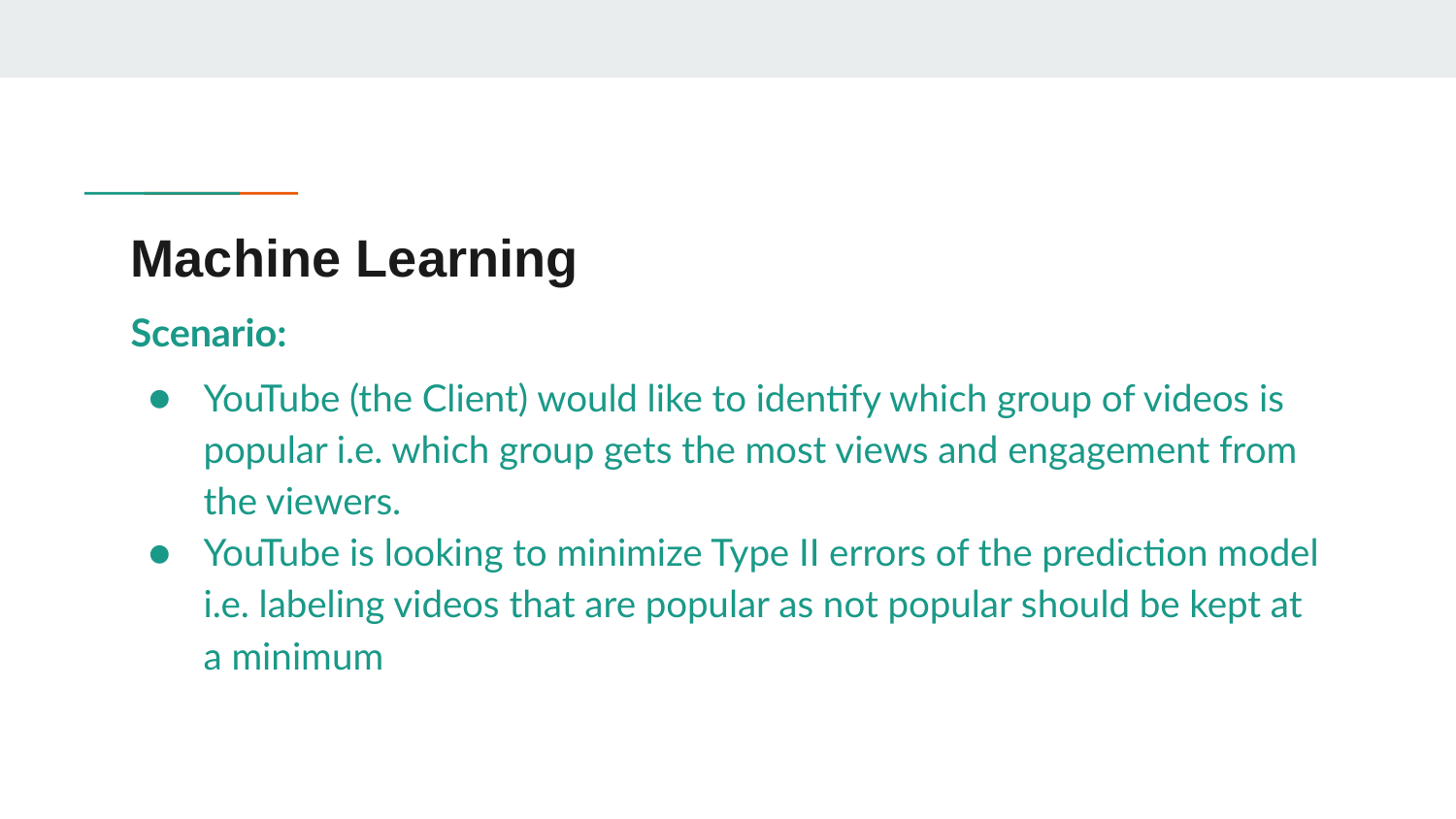

# Machine Learning
Scenario:
YouTube (the Client) would like to identify which group of videos is popular i.e. which group gets the most views and engagement from the viewers.
YouTube is looking to minimize Type II errors of the prediction model i.e. labeling videos that are popular as not popular should be kept at a minimum